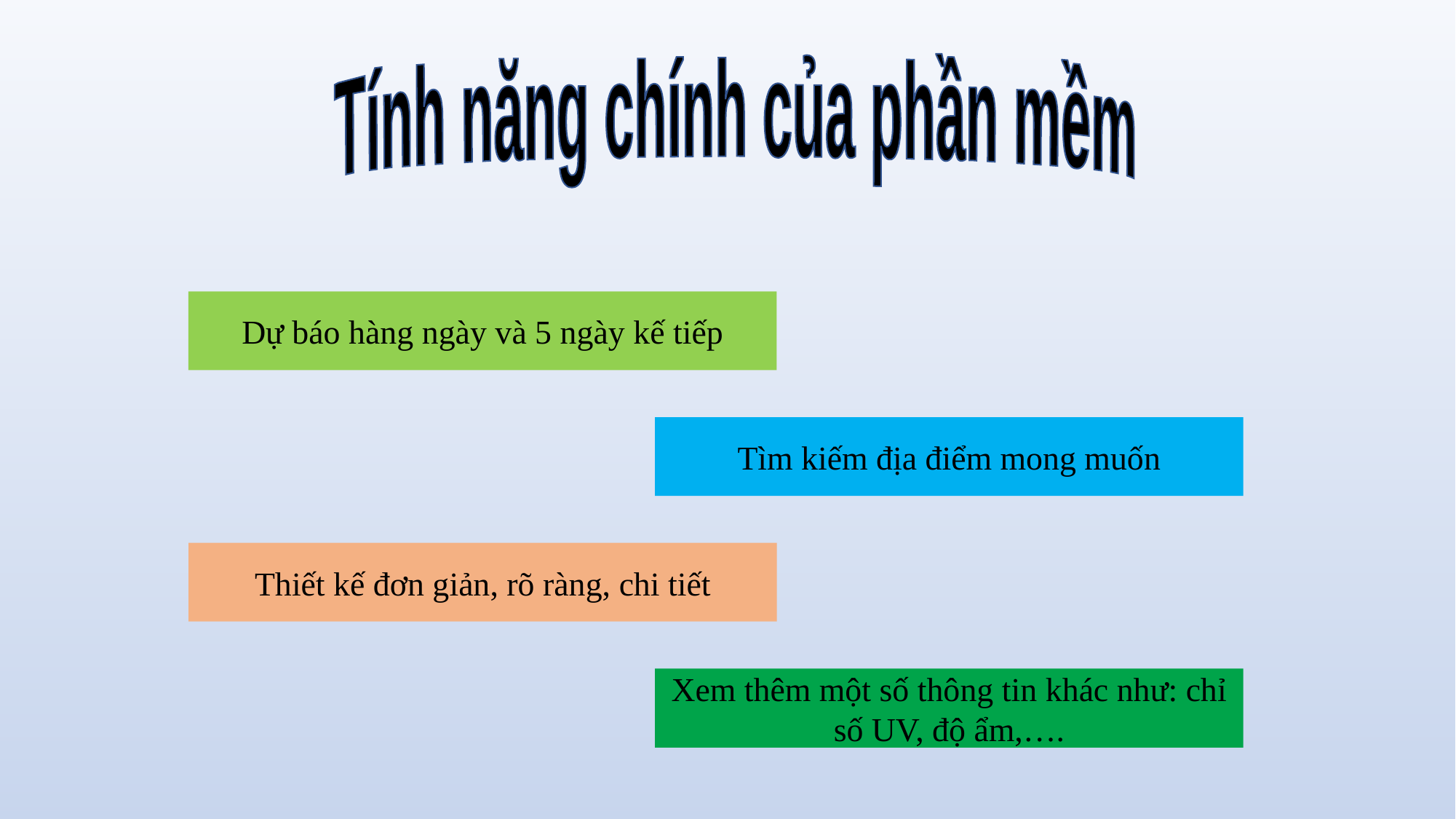

Tính năng chính của phần mềm
Dự báo hàng ngày và 5 ngày kế tiếp
Tìm kiếm địa điểm mong muốn
Thiết kế đơn giản, rõ ràng, chi tiết
Xem thêm một số thông tin khác như: chỉ số UV, độ ẩm,….